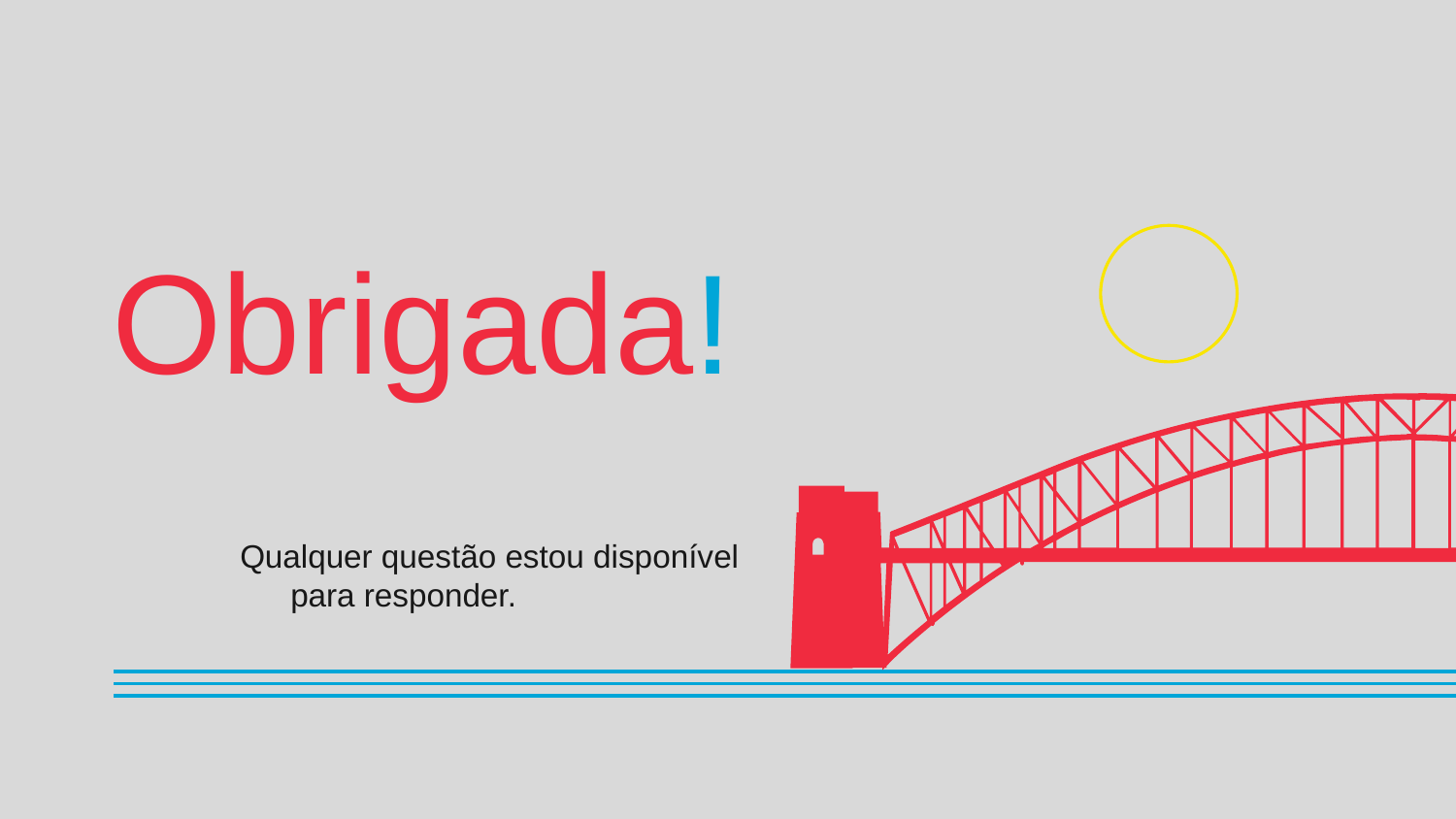

# Obrigada!

Qualquer questão estou disponível para responder.